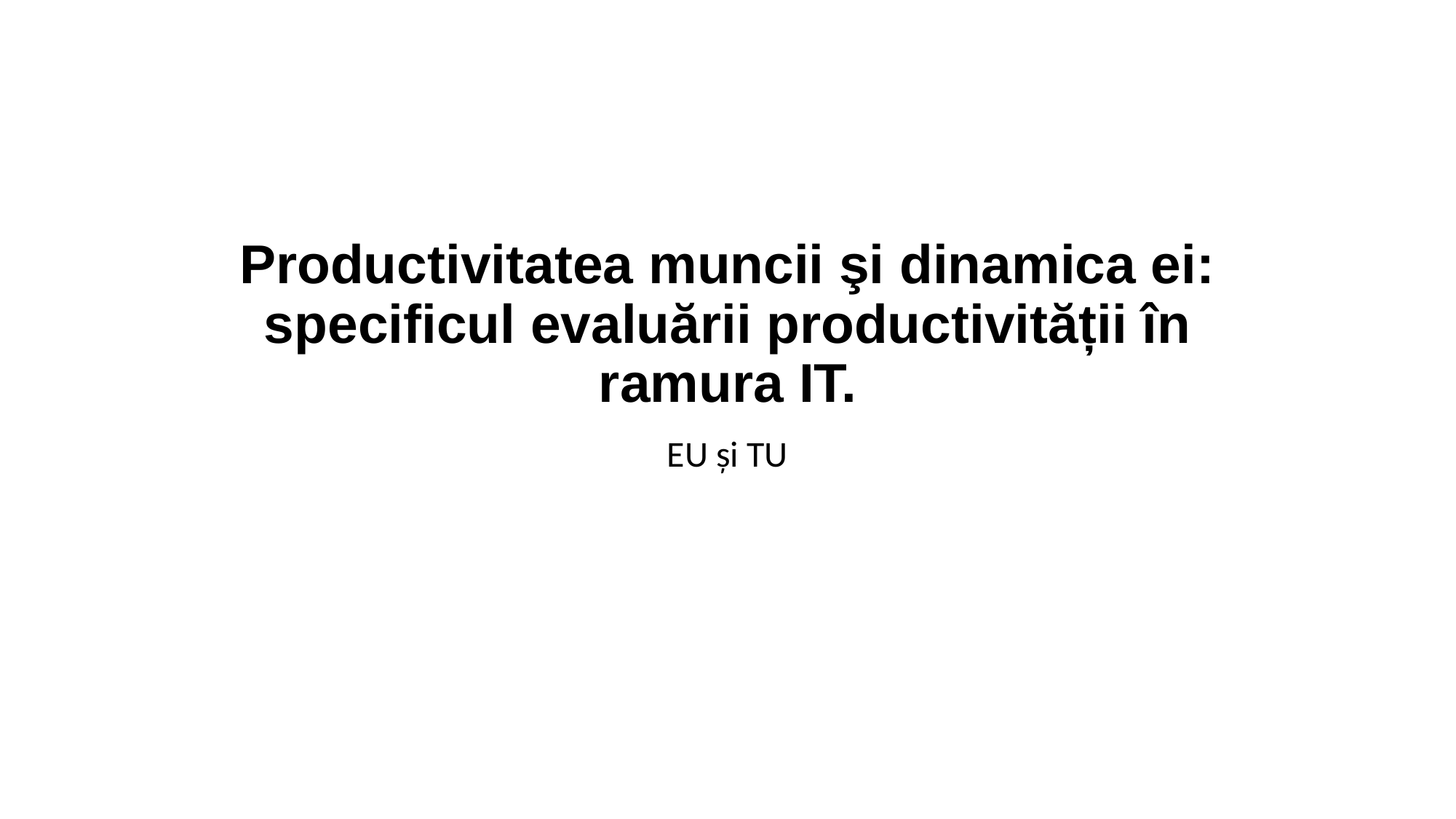

# Productivitatea muncii şi dinamica ei: specificul evaluării productivității în ramura IT.
EU și TU